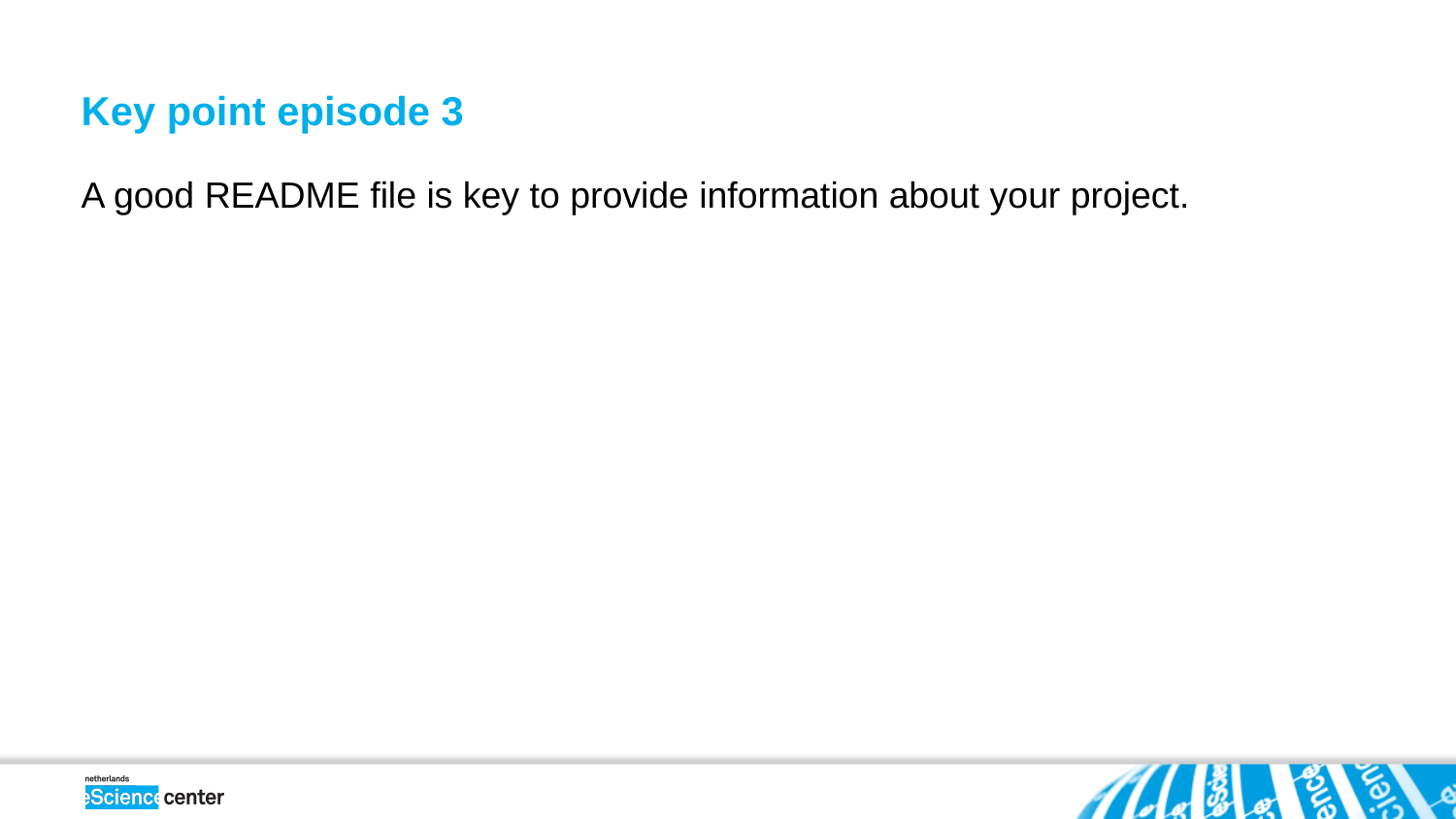

Key point episode 3
A good README file is key to provide information about your project.